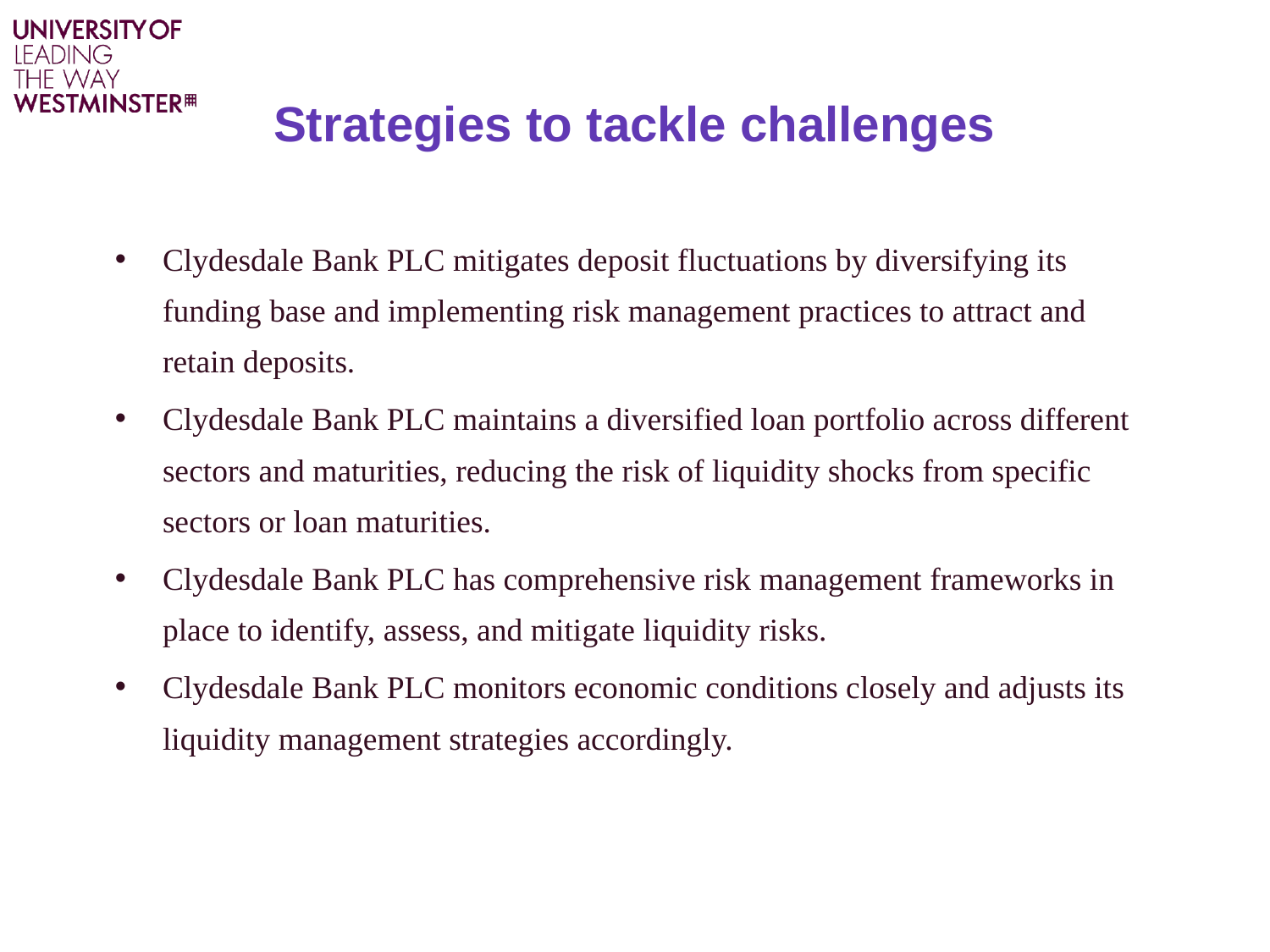

# Strategies to tackle challenges
Clydesdale Bank PLC mitigates deposit fluctuations by diversifying its funding base and implementing risk management practices to attract and retain deposits.
Clydesdale Bank PLC maintains a diversified loan portfolio across different sectors and maturities, reducing the risk of liquidity shocks from specific sectors or loan maturities.
Clydesdale Bank PLC has comprehensive risk management frameworks in place to identify, assess, and mitigate liquidity risks.
Clydesdale Bank PLC monitors economic conditions closely and adjusts its liquidity management strategies accordingly.